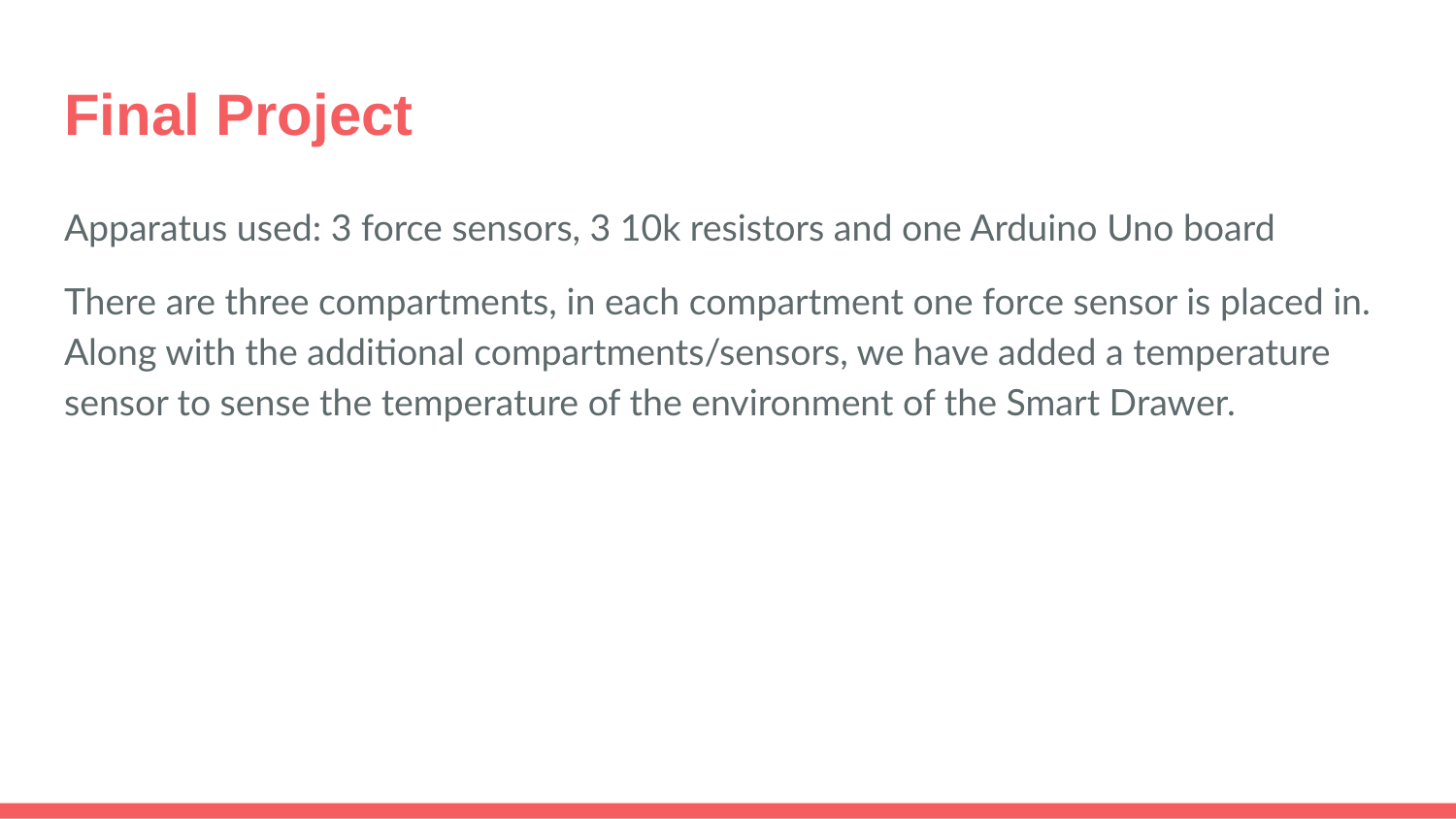

# Final Project
Apparatus used: 3 force sensors, 3 10k resistors and one Arduino Uno board
There are three compartments, in each compartment one force sensor is placed in. Along with the additional compartments/sensors, we have added a temperature sensor to sense the temperature of the environment of the Smart Drawer.